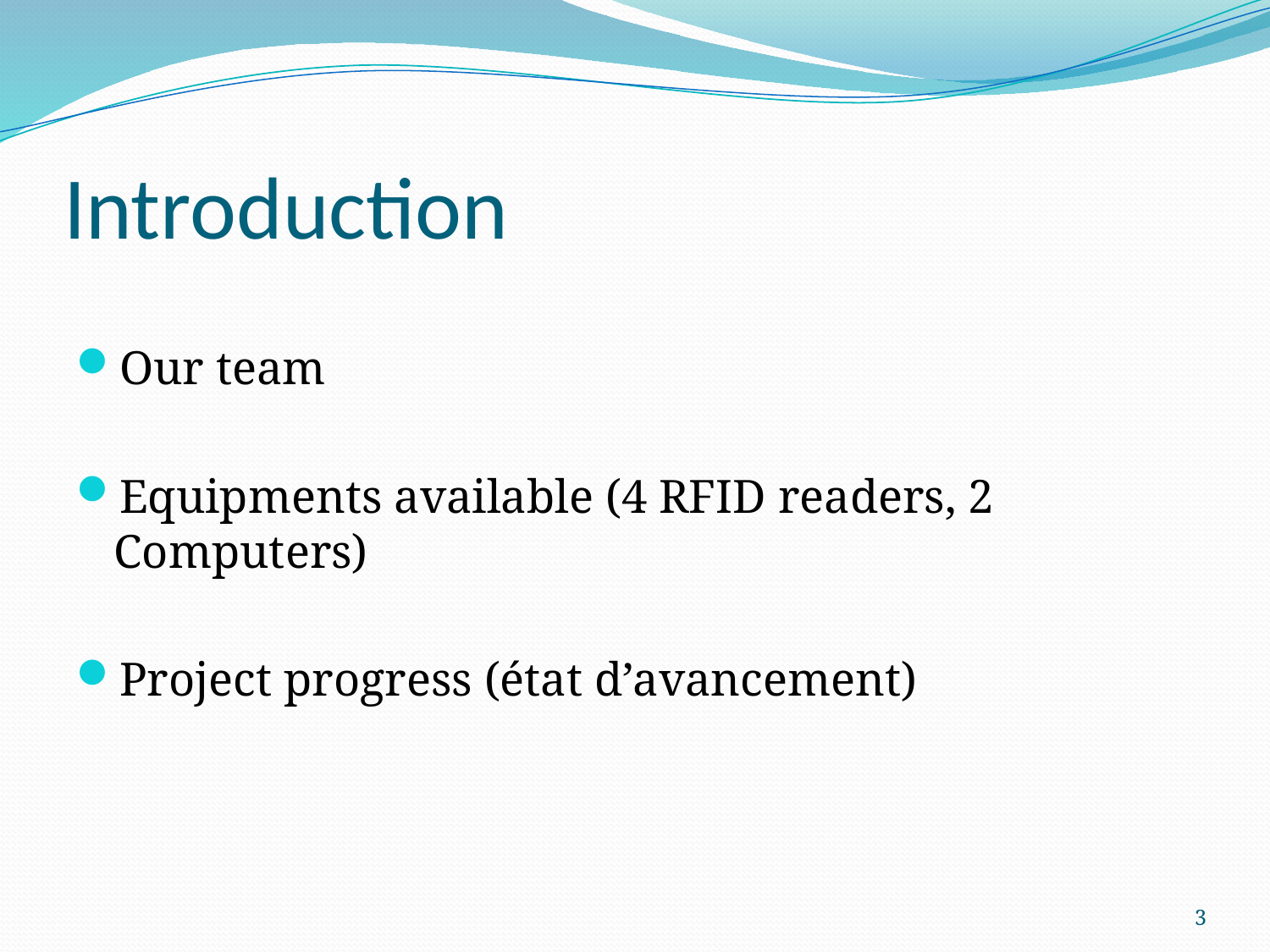

# Introduction

Our team

Equipments available (4 RFID readers, 2 Computers)

Project progress (état d’avancement)

3